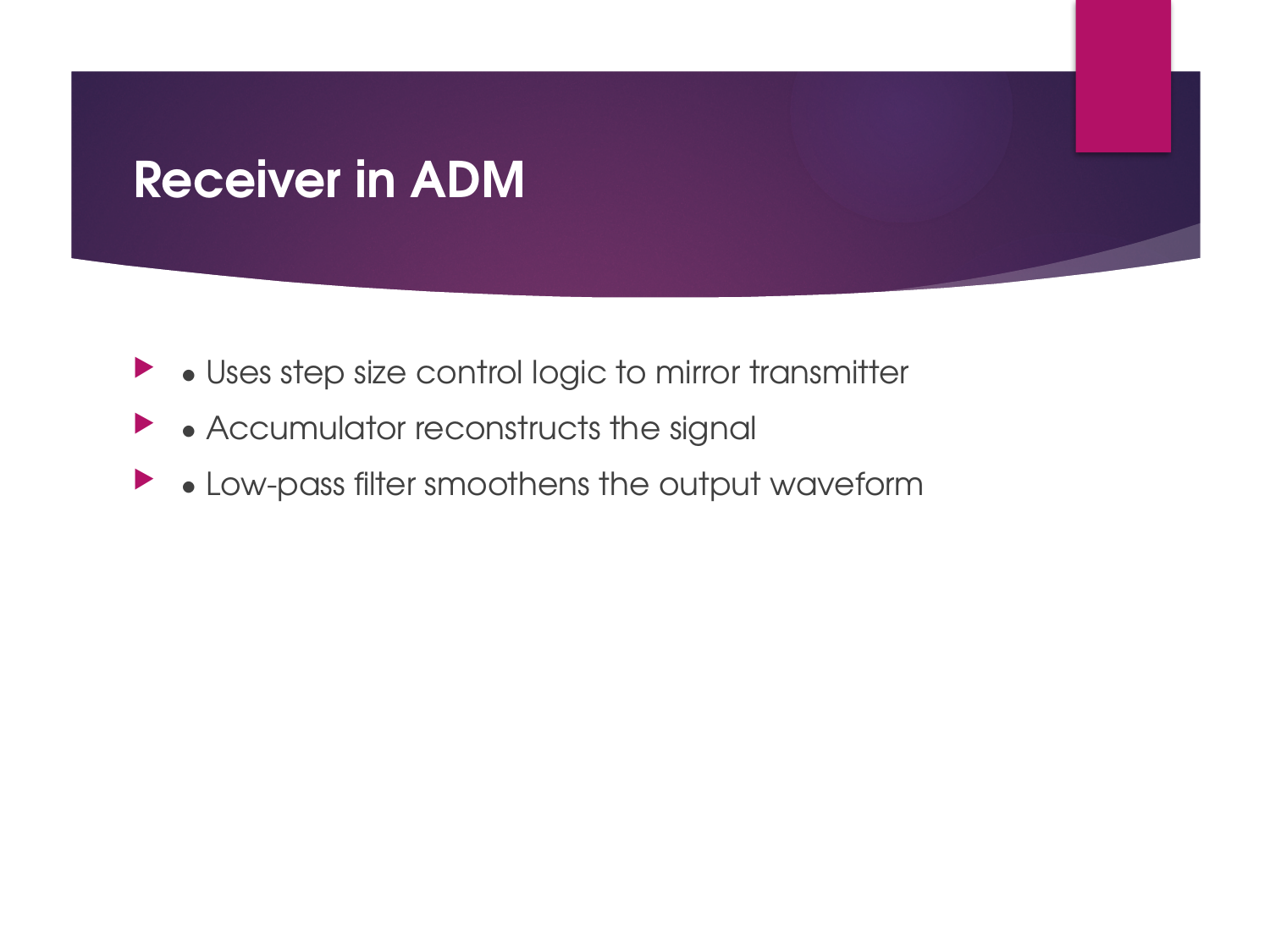

# Receiver in ADM
• Uses step size control logic to mirror transmitter
• Accumulator reconstructs the signal
• Low-pass filter smoothens the output waveform